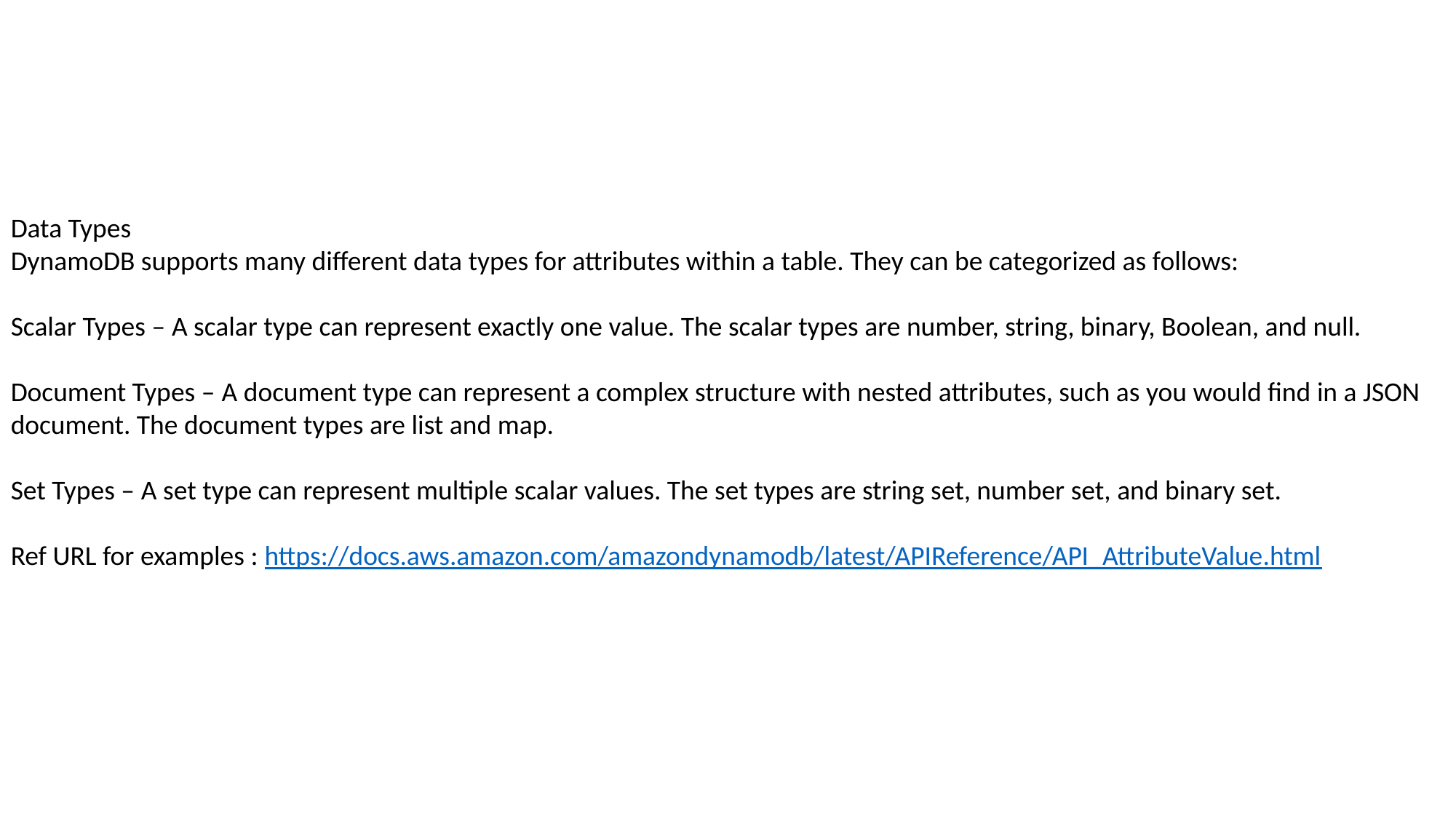

Data Types
DynamoDB supports many different data types for attributes within a table. They can be categorized as follows:

Scalar Types – A scalar type can represent exactly one value. The scalar types are number, string, binary, Boolean, and null.

Document Types – A document type can represent a complex structure with nested attributes, such as you would find in a JSON document. The document types are list and map.

Set Types – A set type can represent multiple scalar values. The set types are string set, number set, and binary set.

Ref URL for examples : https://docs.aws.amazon.com/amazondynamodb/latest/APIReference/API_AttributeValue.html